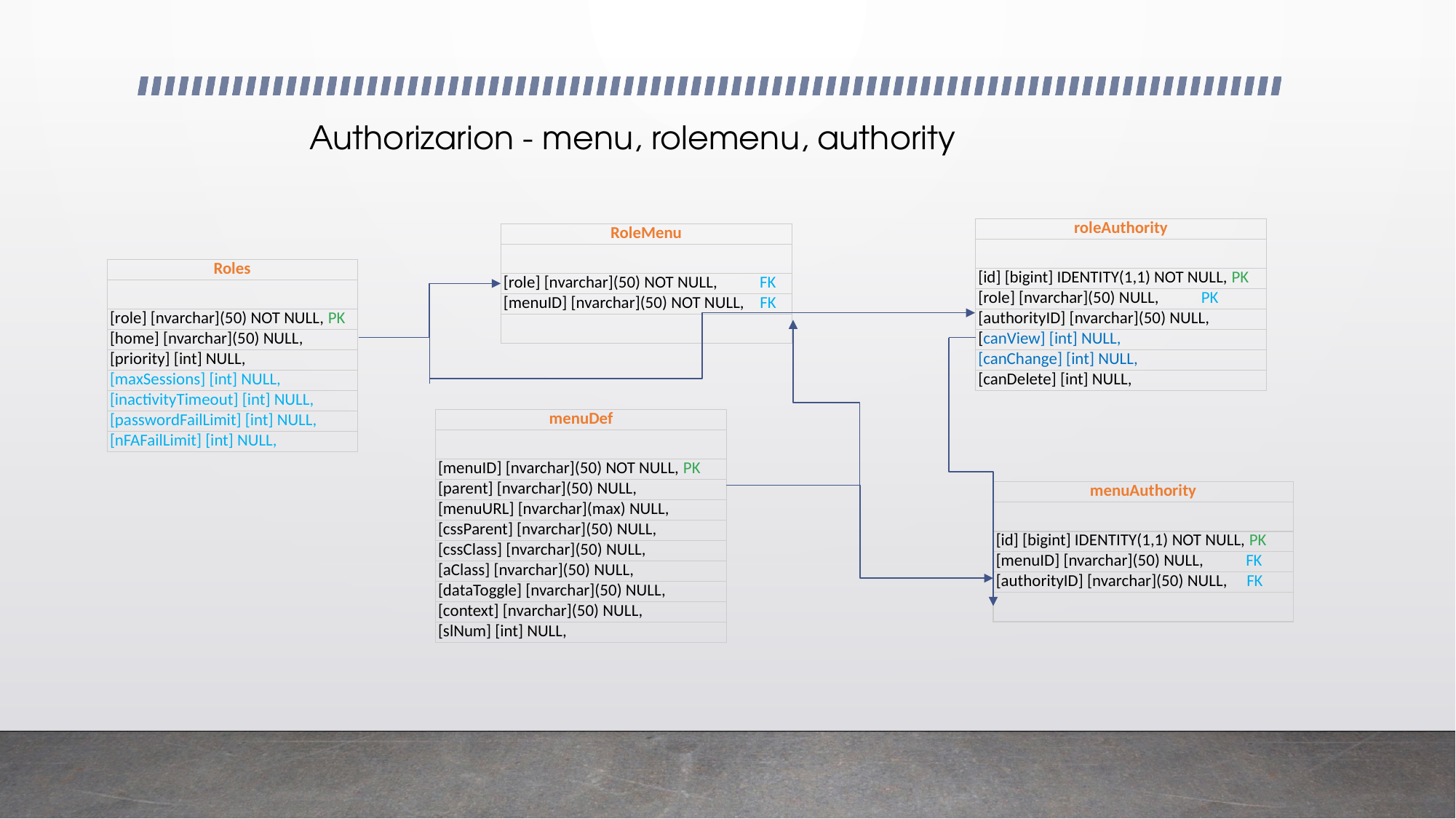

# Authorizarion - menu, rolemenu, authority

| roleAuthority |
| --- |
|  |
| [id] [bigint] IDENTITY(1,1) NOT NULL, PK |
| [role] [nvarchar](50) NULL, PK |
| [authorityID] [nvarchar](50) NULL, |
| [canView] [int] NULL, |
| [canChange] [int] NULL, |
| [canDelete] [int] NULL, |
| RoleMenu |
| --- |
|  |
| [role] [nvarchar](50) NOT NULL, FK |
| [menuID] [nvarchar](50) NOT NULL, FK |
|  |
| Roles |
| --- |
|  |
| [role] [nvarchar](50) NOT NULL, PK |
| [home] [nvarchar](50) NULL, |
| [priority] [int] NULL, |
| [maxSessions] [int] NULL, |
| [inactivityTimeout] [int] NULL, |
| [passwordFailLimit] [int] NULL, |
| [nFAFailLimit] [int] NULL, |
| menuDef |
| --- |
|  |
| [menuID] [nvarchar](50) NOT NULL, PK |
| [parent] [nvarchar](50) NULL, |
| [menuURL] [nvarchar](max) NULL, |
| [cssParent] [nvarchar](50) NULL, |
| [cssClass] [nvarchar](50) NULL, |
| [aClass] [nvarchar](50) NULL, |
| [dataToggle] [nvarchar](50) NULL, |
| [context] [nvarchar](50) NULL, |
| [slNum] [int] NULL, |
| menuAuthority |
| --- |
|  |
| [id] [bigint] IDENTITY(1,1) NOT NULL, PK |
| [menuID] [nvarchar](50) NULL, FK |
| [authorityID] [nvarchar](50) NULL, FK |
|  |